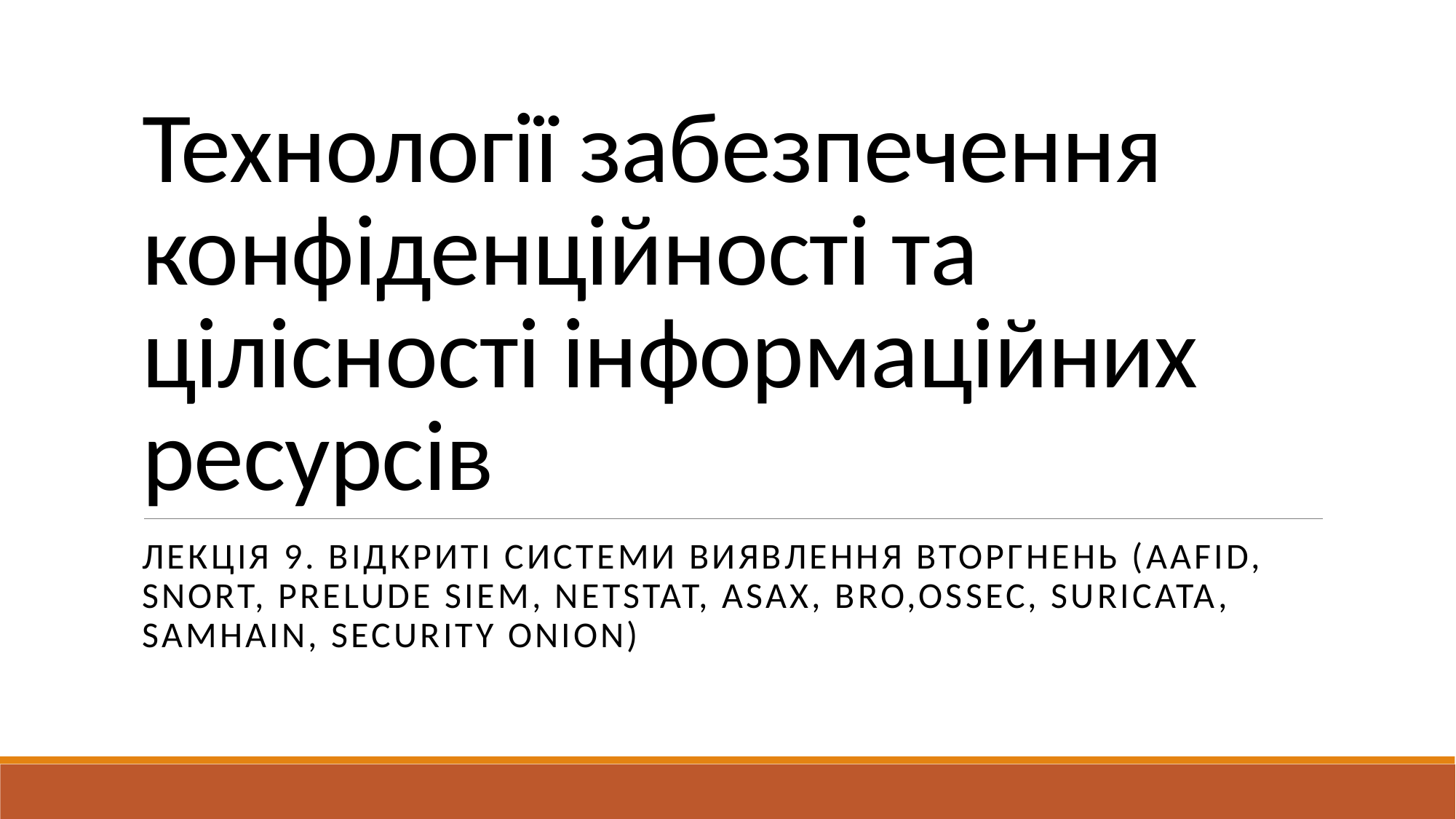

# Технології забезпечення конфіденційності та цілісності інформаційних ресурсів
ЛЕКЦІЯ 9. ВІДКРИТІ СИСТЕМИ ВИЯВЛЕННЯ ВТОРГНЕНЬ (AAFID, Snort, Prelude SIEM, NetSTAT, ASAX, Bro,OSSEC, Suricata, Samhain, Security Onion)